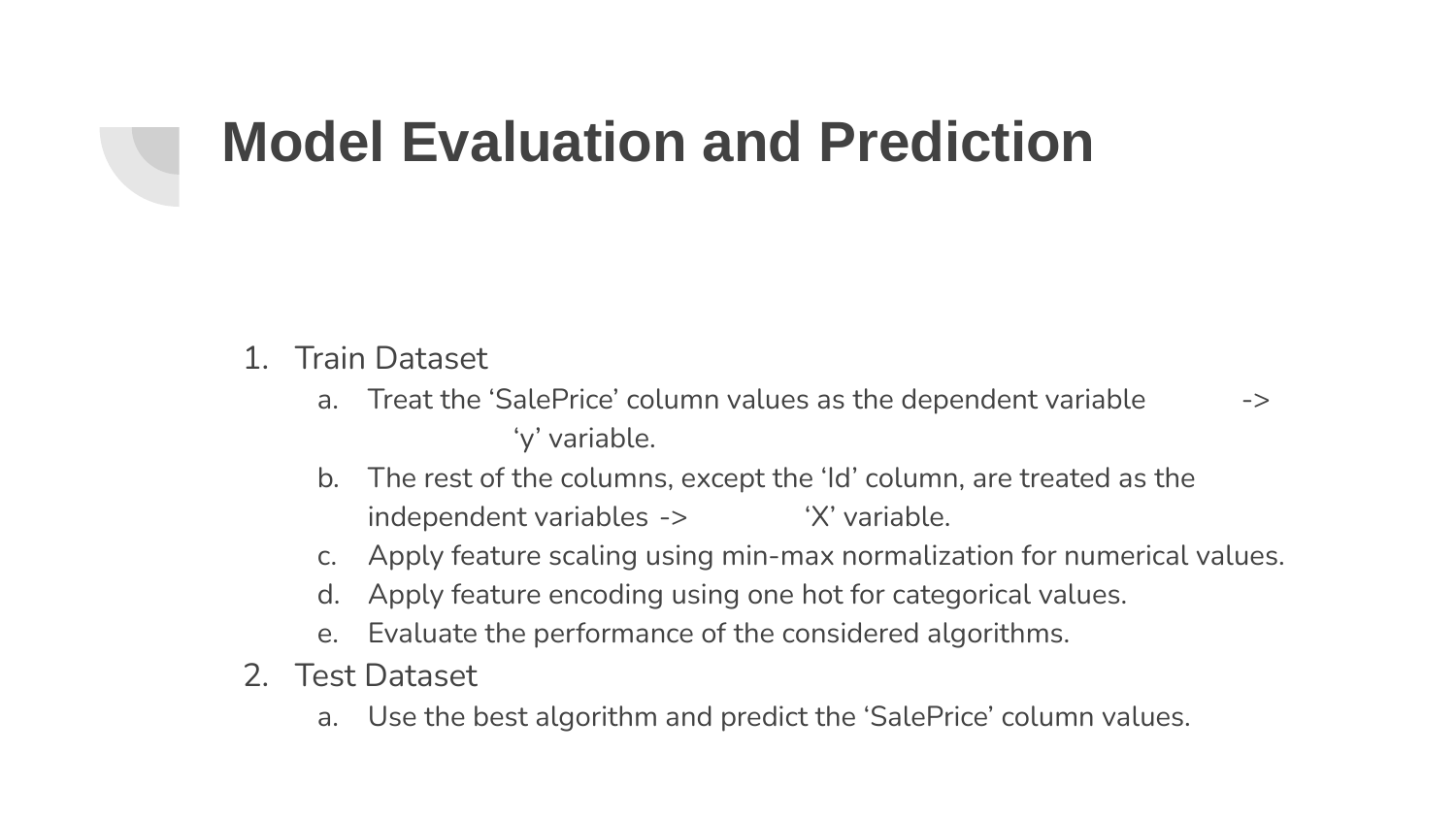

# Model Evaluation and Prediction
Train Dataset
Treat the ‘SalePrice’ column values as the dependent variable	->	‘y’ variable.
The rest of the columns, except the ‘Id’ column, are treated as the independent variables	->	‘X’ variable.
Apply feature scaling using min-max normalization for numerical values.
Apply feature encoding using one hot for categorical values.
Evaluate the performance of the considered algorithms.
Test Dataset
Use the best algorithm and predict the ‘SalePrice’ column values.